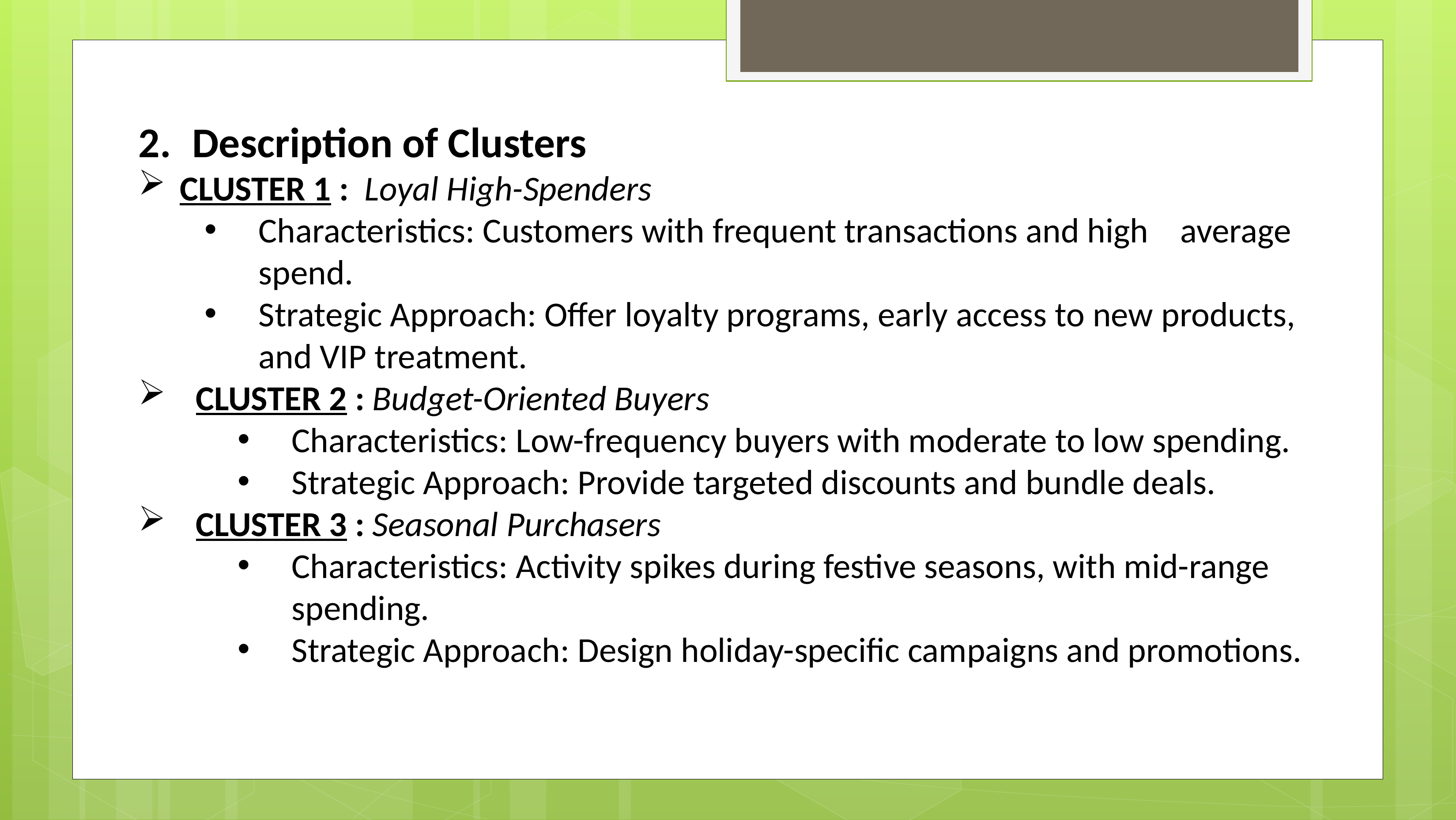

Description of Clusters
CLUSTER 1 :  Loyal High-Spenders
Characteristics: Customers with frequent transactions and high    average spend.
Strategic Approach: Offer loyalty programs, early access to new products, and VIP treatment.
  CLUSTER 2 : Budget-Oriented Buyers
Characteristics: Low-frequency buyers with moderate to low spending.
Strategic Approach: Provide targeted discounts and bundle deals.
  CLUSTER 3 : Seasonal Purchasers
Characteristics: Activity spikes during festive seasons, with mid-range spending.
Strategic Approach: Design holiday-specific campaigns and promotions.